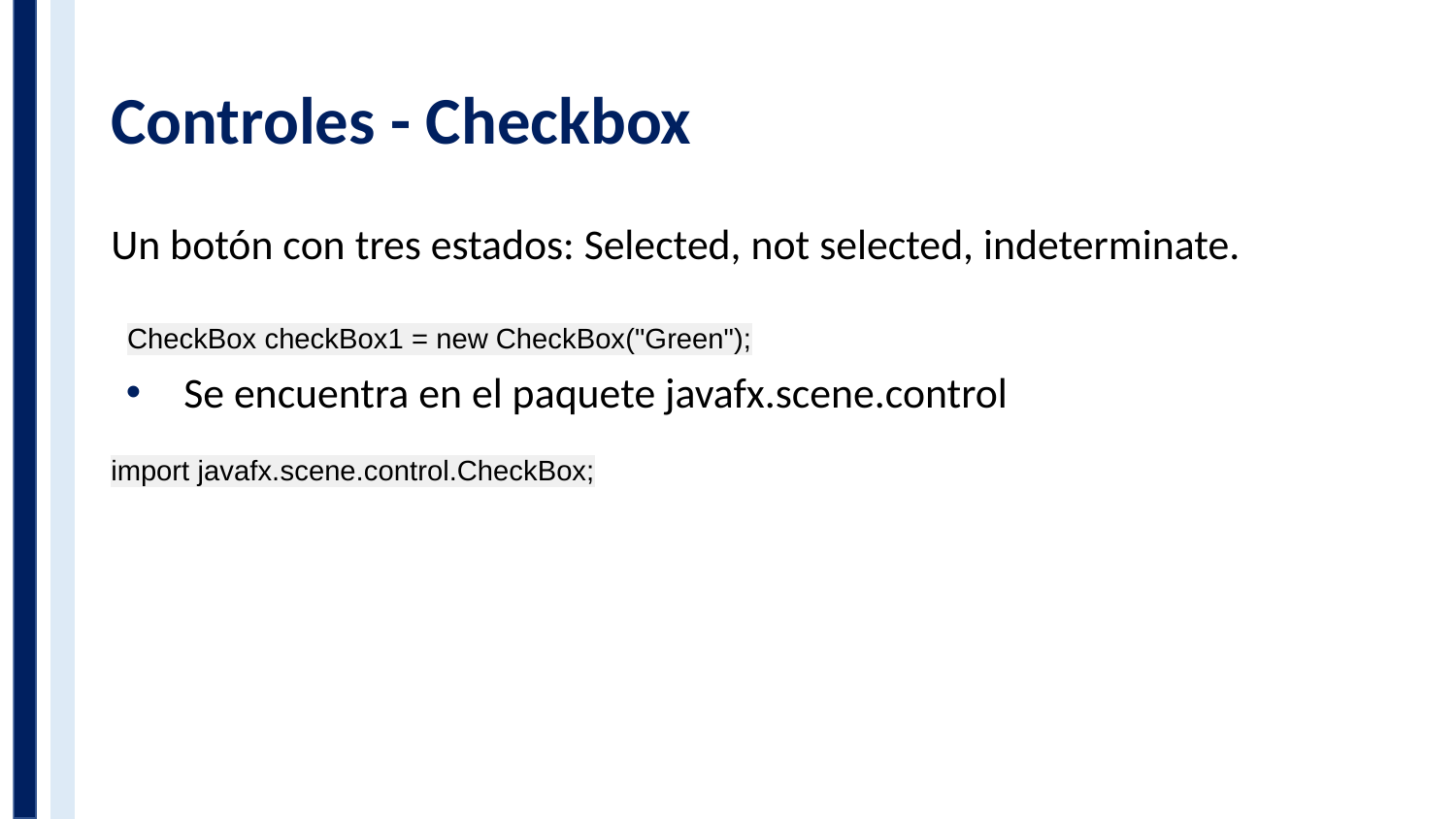

# Controles - Checkbox
Un botón con tres estados: Selected, not selected, indeterminate.

CheckBox checkBox1 = new CheckBox("Green");
Se encuentra en el paquete javafx.scene.control

import javafx.scene.control.CheckBox;